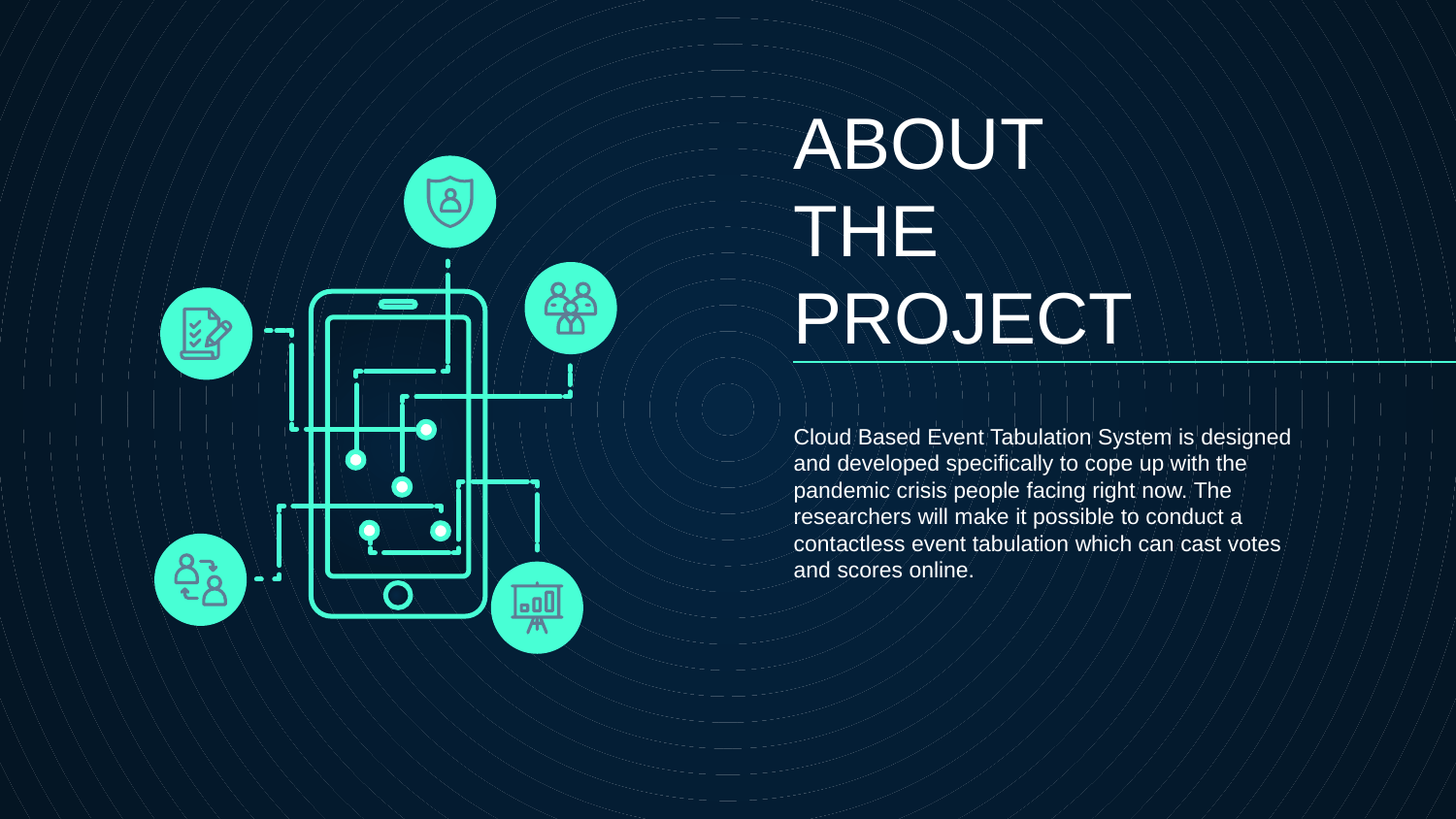

# ABOUT THE PROJECT

Cloud Based Event Tabulation System is designed and developed specifically to cope up with the pandemic crisis people facing right now. The researchers will make it possible to conduct a contactless event tabulation which can cast votes and scores online.